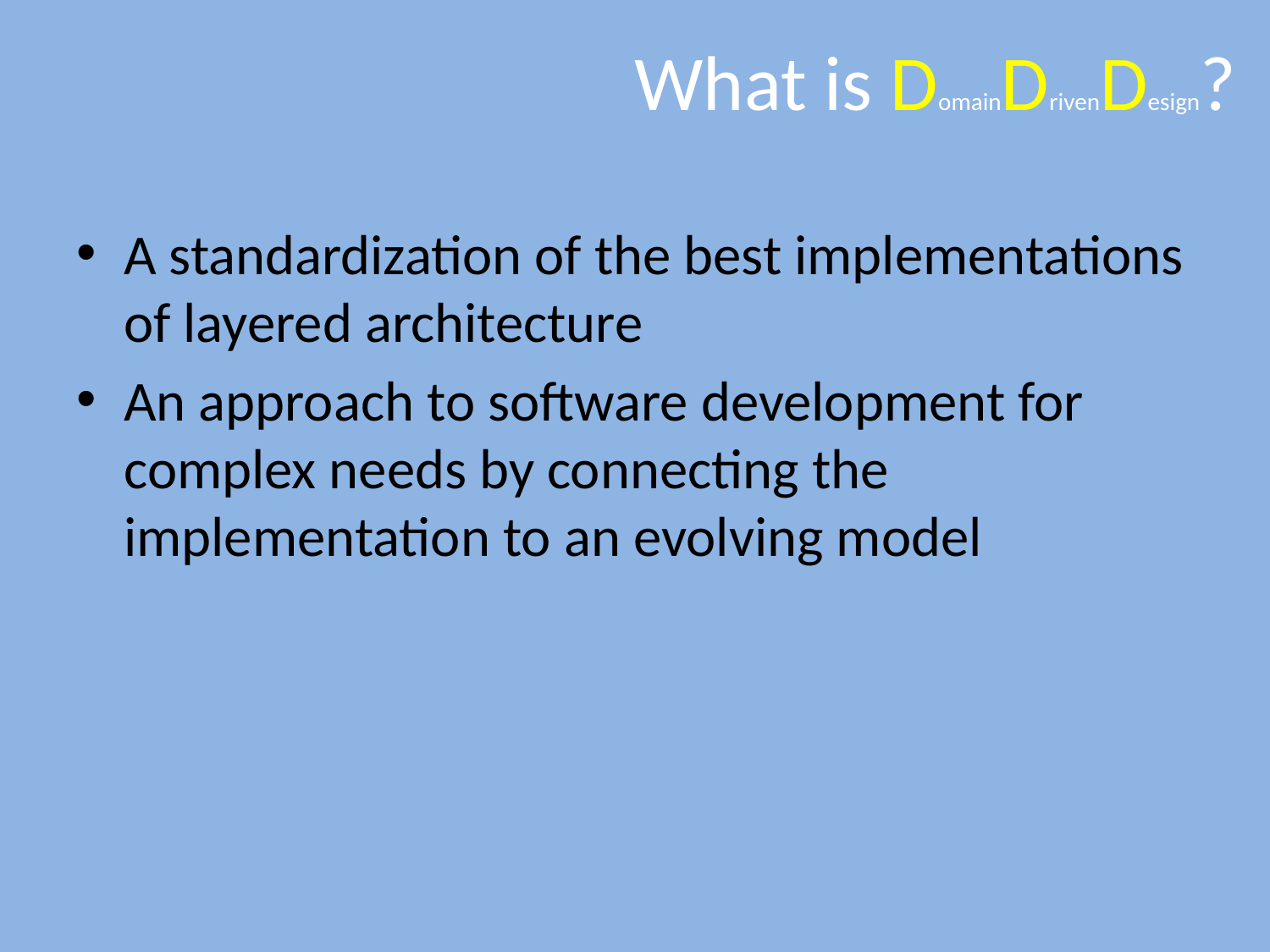

# What is DomainDrivenDesign?
A standardization of the best implementations of layered architecture
An approach to software development for complex needs by connecting the implementation to an evolving model